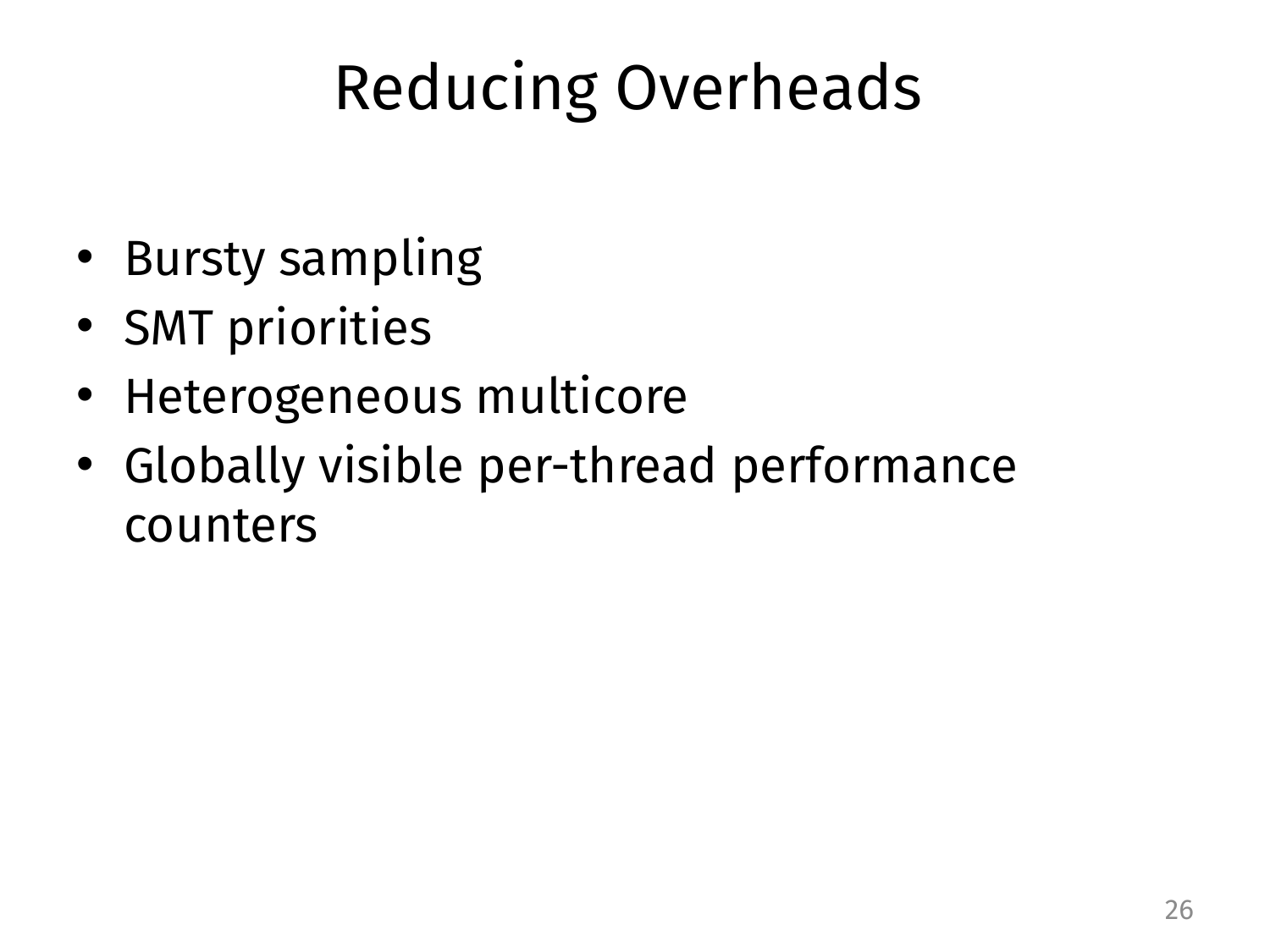

# Reducing Overheads
Bursty sampling
SMT priorities
Heterogeneous multicore
Globally visible per-thread performance counters
26